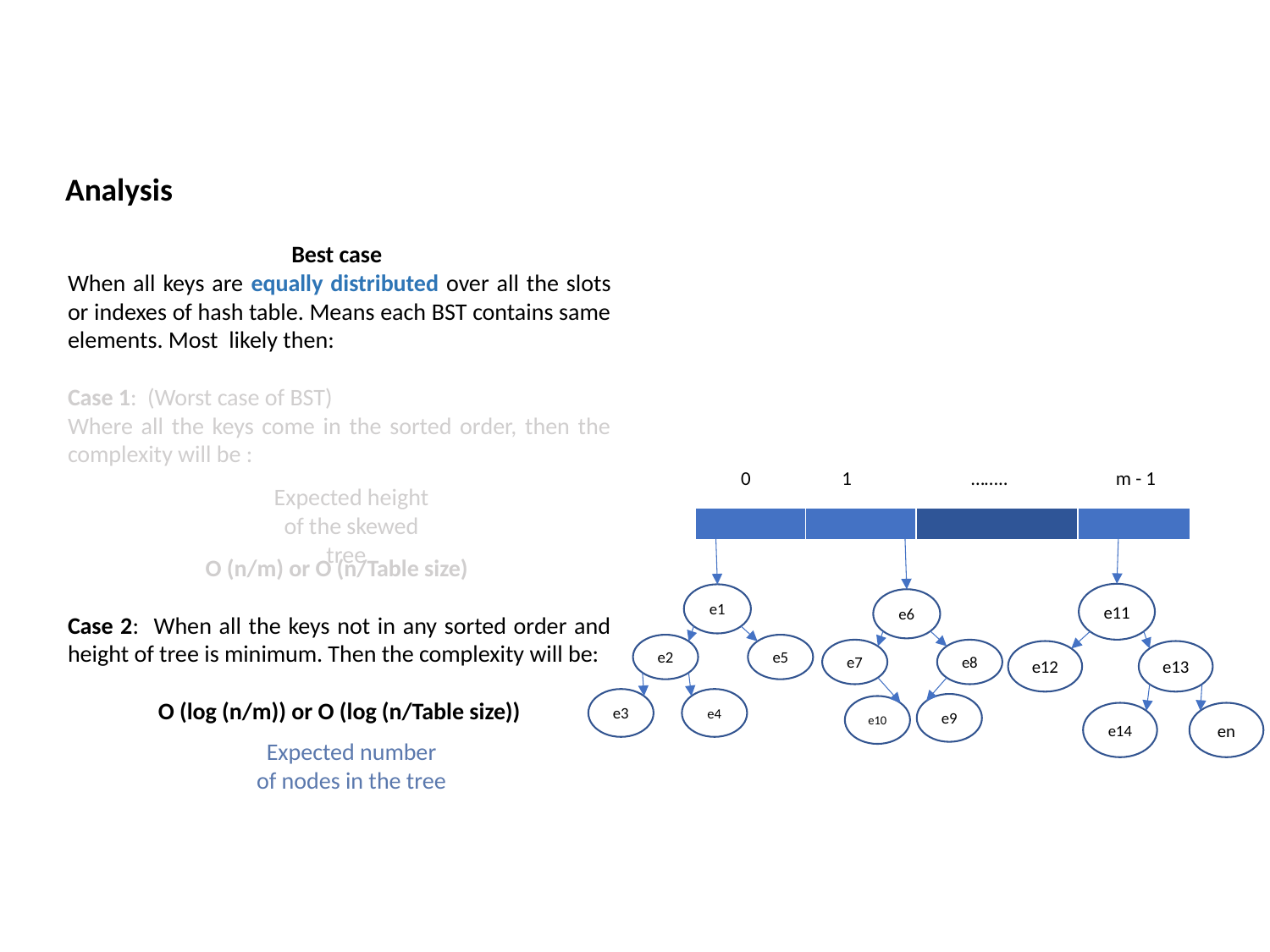

Analysis
Best case
When all keys are equally distributed over all the slots or indexes of hash table. Means each BST contains same elements. Most  likely then:

Case 1:  (Worst case of BST)
Where all the keys come in the sorted order, then the complexity will be :

O (n/m) or O (n/Table size)

Case 2:  When all the keys not in any sorted order and height of tree is minimum. Then the complexity will be:

O (log (n/m)) or O (log (n/Table size))
| 0 | 1 | …….. | m - 1 |
| --- | --- | --- | --- |
Expected height of the skewed tree
|  |  |  |  |
| --- | --- | --- | --- |
e11
e13
e12
en
e14
e1
e2
e5
e3
e4
e6
e7
e8
e9
e10
Expected number of nodes in the tree